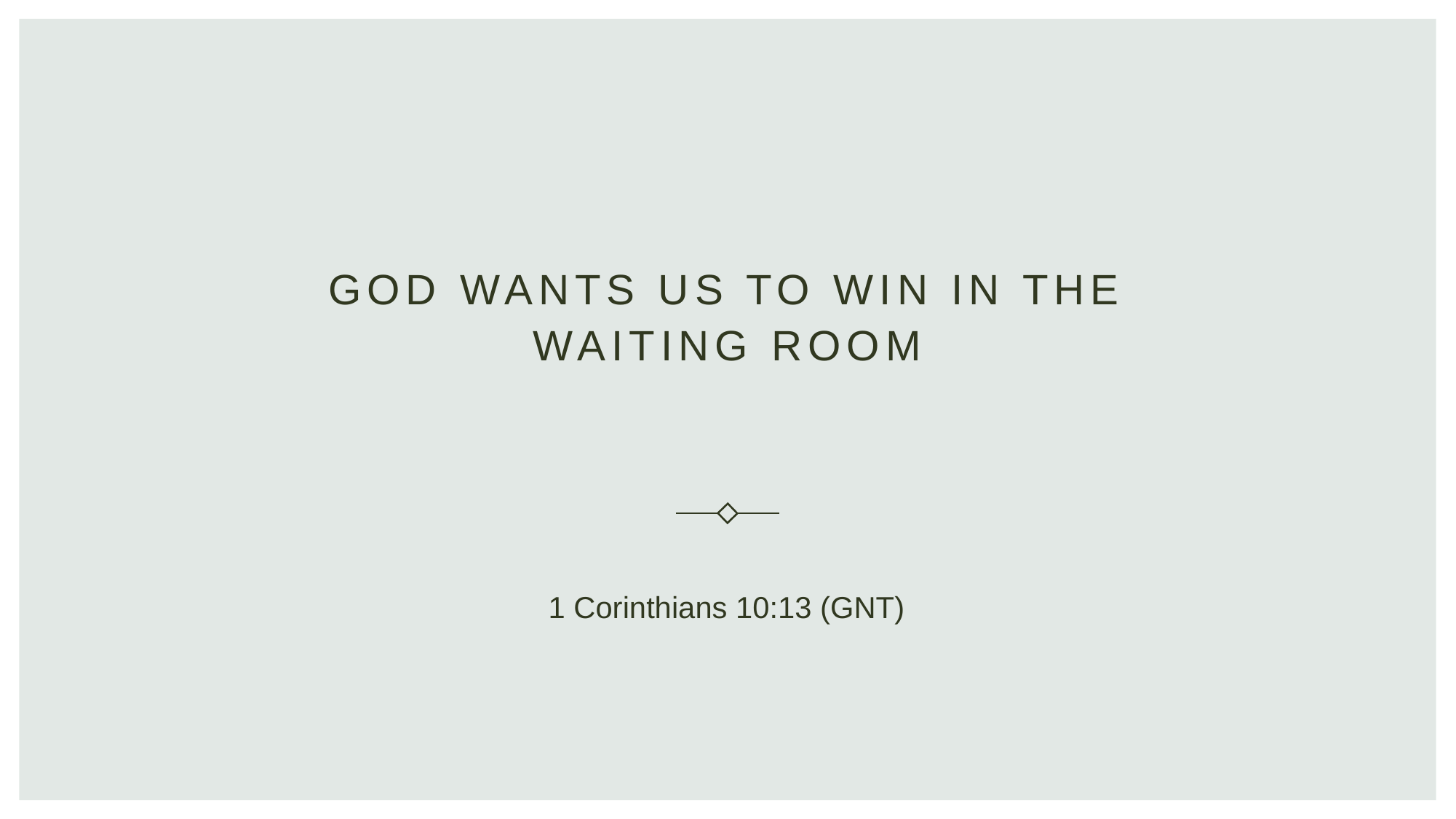

# God wants us to win in the waiting room
1 Corinthians 10:13 (GNT)